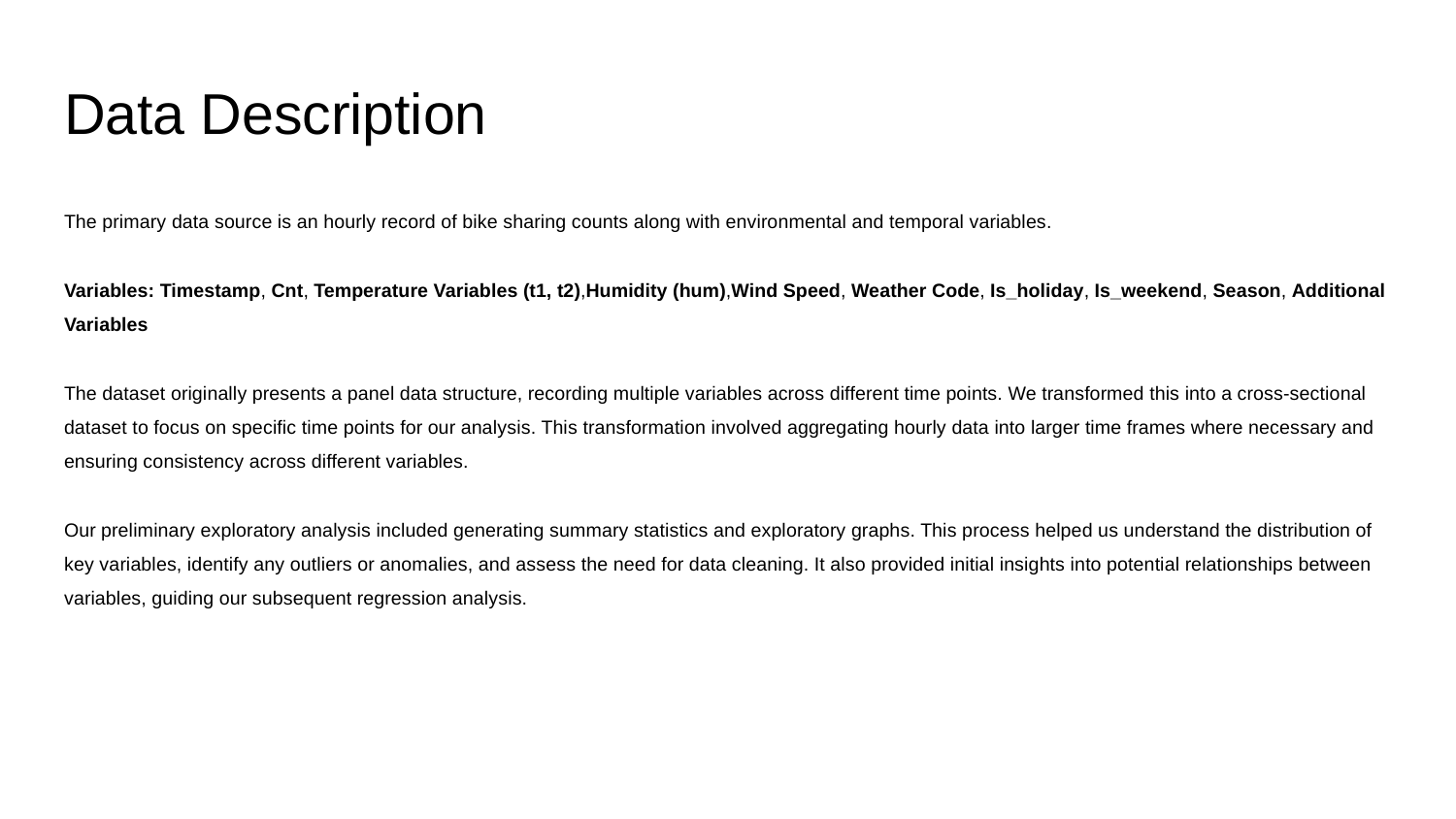

# Data Description
The primary data source is an hourly record of bike sharing counts along with environmental and temporal variables.

Variables: Timestamp, Cnt, Temperature Variables (t1, t2),Humidity (hum),Wind Speed, Weather Code, Is_holiday, Is_weekend, Season, Additional Variables

The dataset originally presents a panel data structure, recording multiple variables across different time points. We transformed this into a cross-sectional dataset to focus on specific time points for our analysis. This transformation involved aggregating hourly data into larger time frames where necessary and ensuring consistency across different variables.

Our preliminary exploratory analysis included generating summary statistics and exploratory graphs. This process helped us understand the distribution of key variables, identify any outliers or anomalies, and assess the need for data cleaning. It also provided initial insights into potential relationships between variables, guiding our subsequent regression analysis.